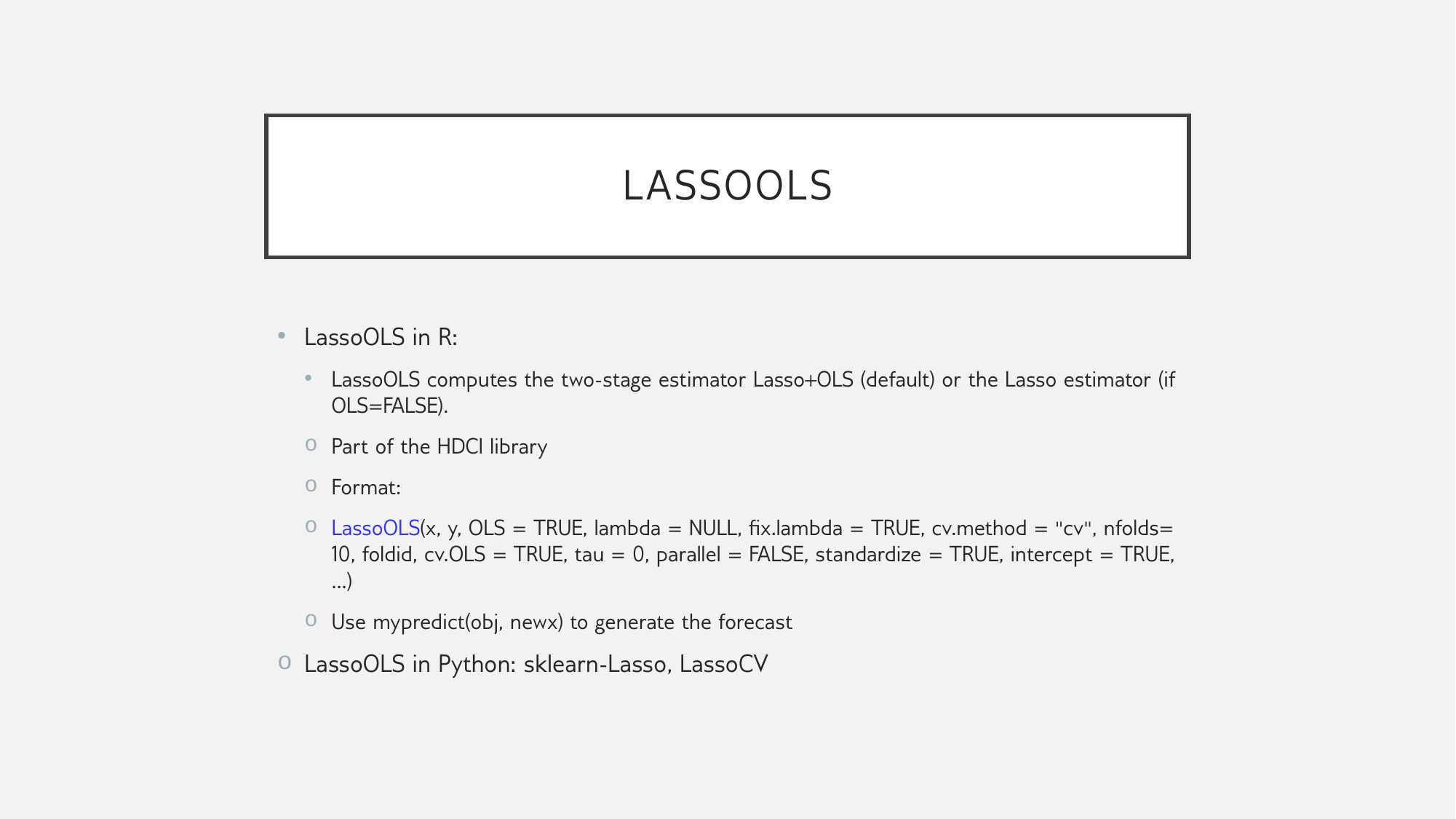

# LassoOLS
LassoOLS in R:
LassoOLS computes the two-stage estimator Lasso+OLS (default) or the Lasso estimator (if OLS=FALSE).
Part of the HDCI library
Format:
LassoOLS(x, y, OLS = TRUE, lambda = NULL, fix.lambda = TRUE, cv.method = "cv", nfolds= 10, foldid, cv.OLS = TRUE, tau = 0, parallel = FALSE, standardize = TRUE, intercept = TRUE, ...)
Use mypredict(obj, newx) to generate the forecast
LassoOLS in Python: sklearn-Lasso, LassoCV